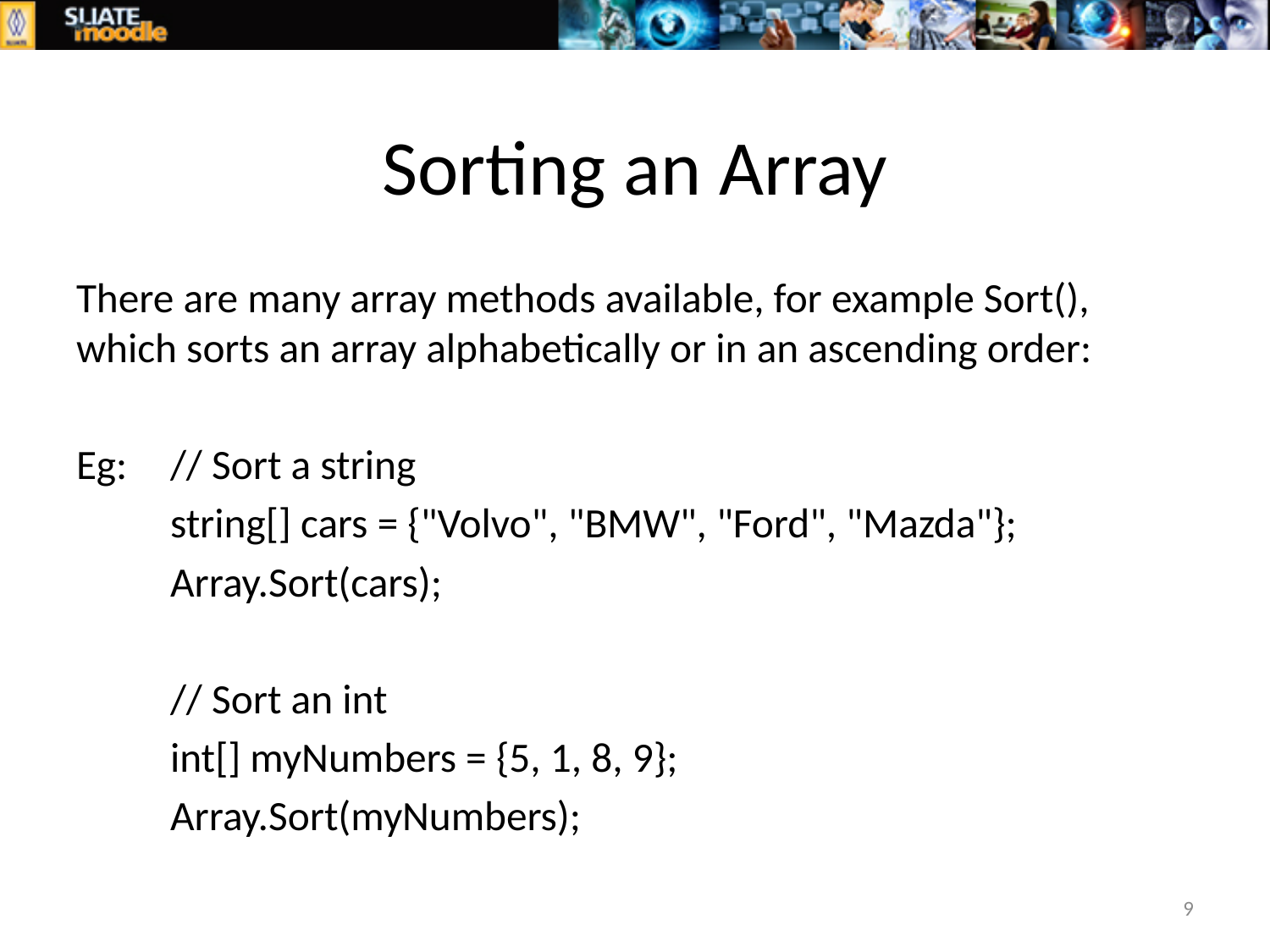

# Sorting an Array
There are many array methods available, for example Sort(), which sorts an array alphabetically or in an ascending order:

Eg:	// Sort a string
	string[] cars = {"Volvo", "BMW", "Ford", "Mazda"};
	Array.Sort(cars);

	// Sort an int
	int[] myNumbers = {5, 1, 8, 9};
	Array.Sort(myNumbers);
9